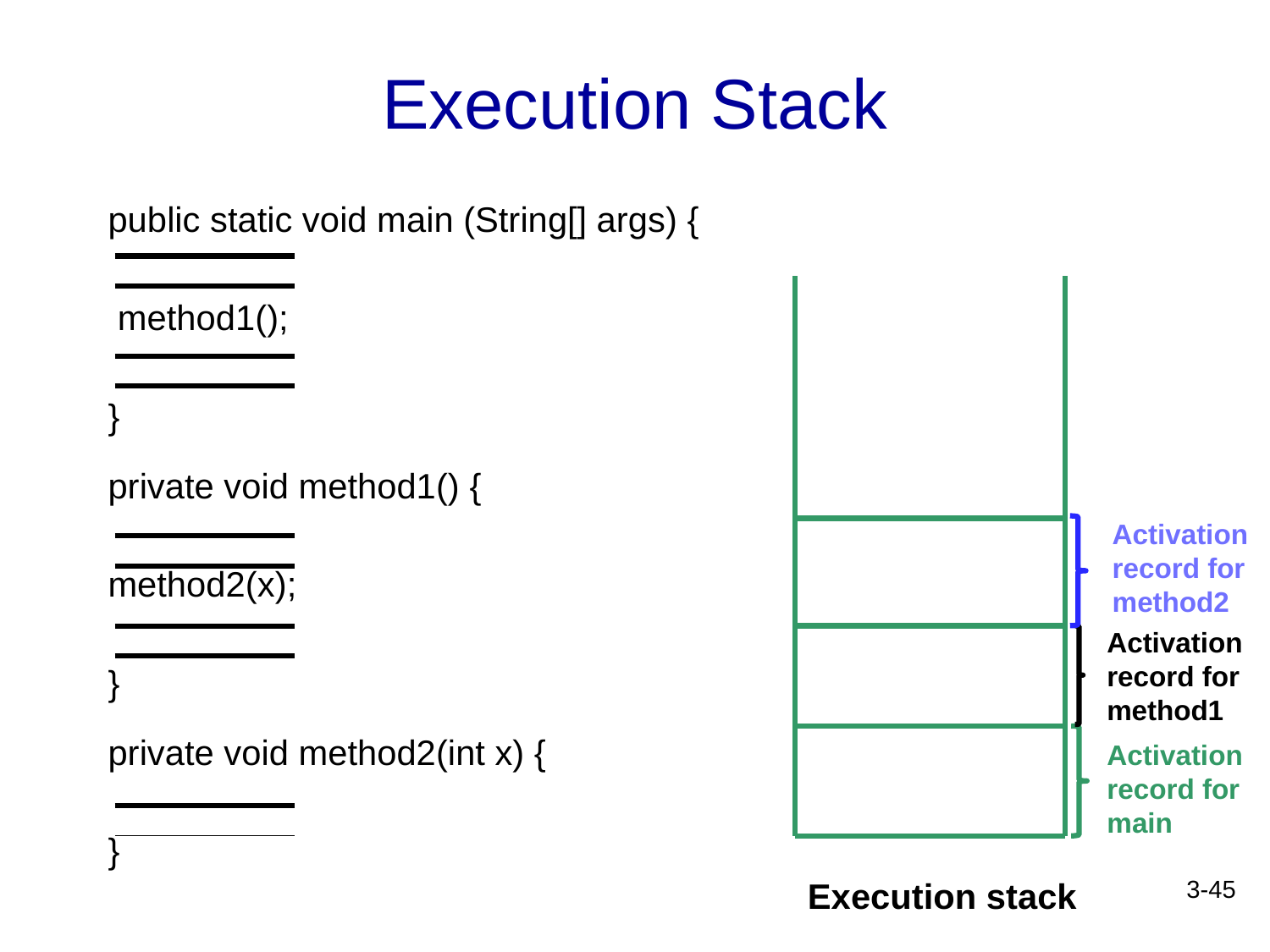

# Execution Stack
public static void main (String[] args) {

 method1();

}

private void method1() {

method2(x);

}

private void method2(int x) {

}
Activation
record for
method2

Activation
record for
method1

Activation
record for
main
Execution stack
3-45